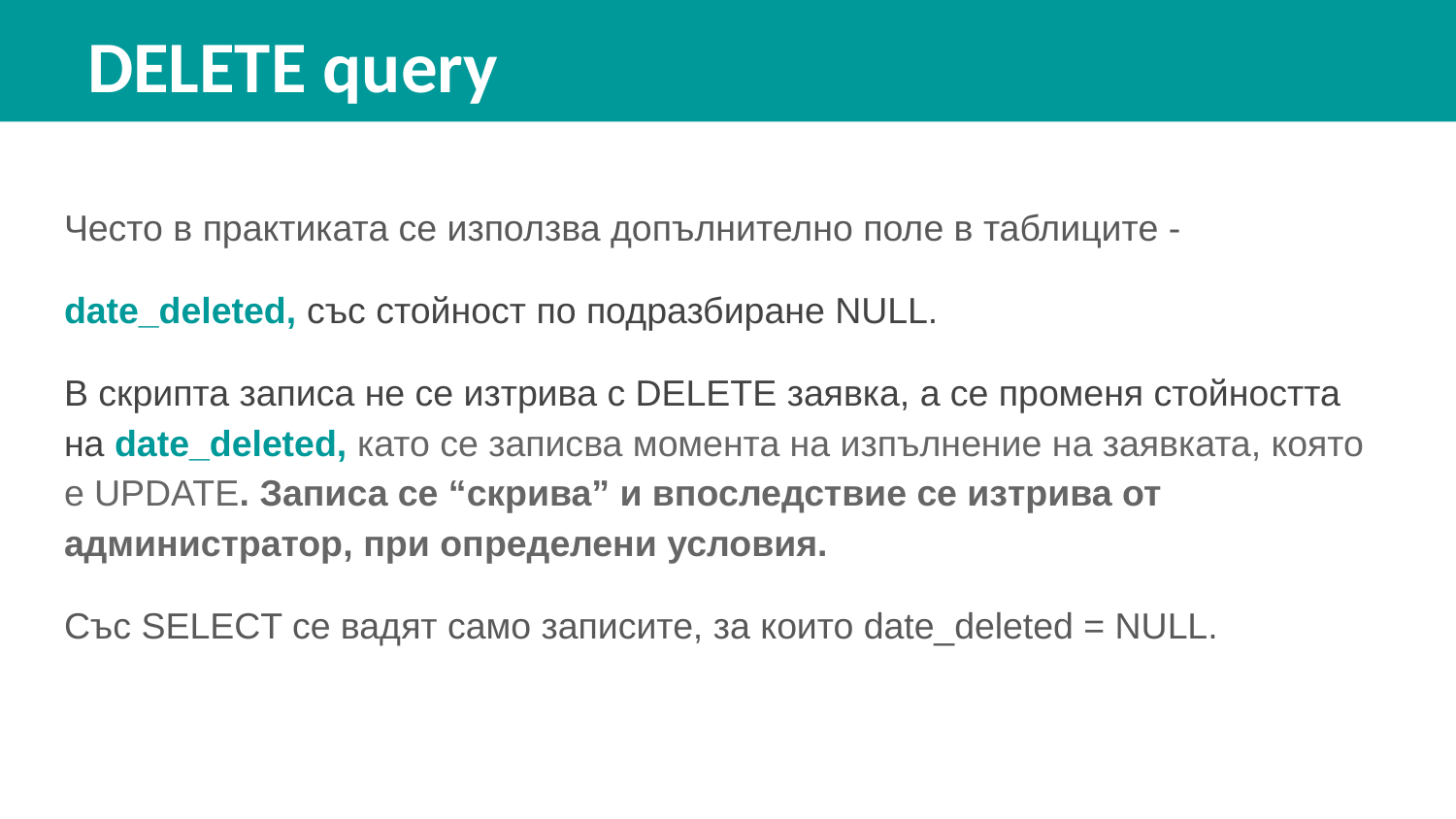

DELETE query
Често в практиката се използва допълнително поле в таблиците -
date_deleted, със стойност по подразбиране NULL.
В скрипта записа не се изтрива с DELETE заявка, а се променя стойността на date_deleted, като се записва момента на изпълнение на заявката, която е UPDATE. Записа се “скрива” и впоследствие се изтрива от администратор, при определени условия.
Със SELECT се вадят само записите, за които date_deleted = NULL.